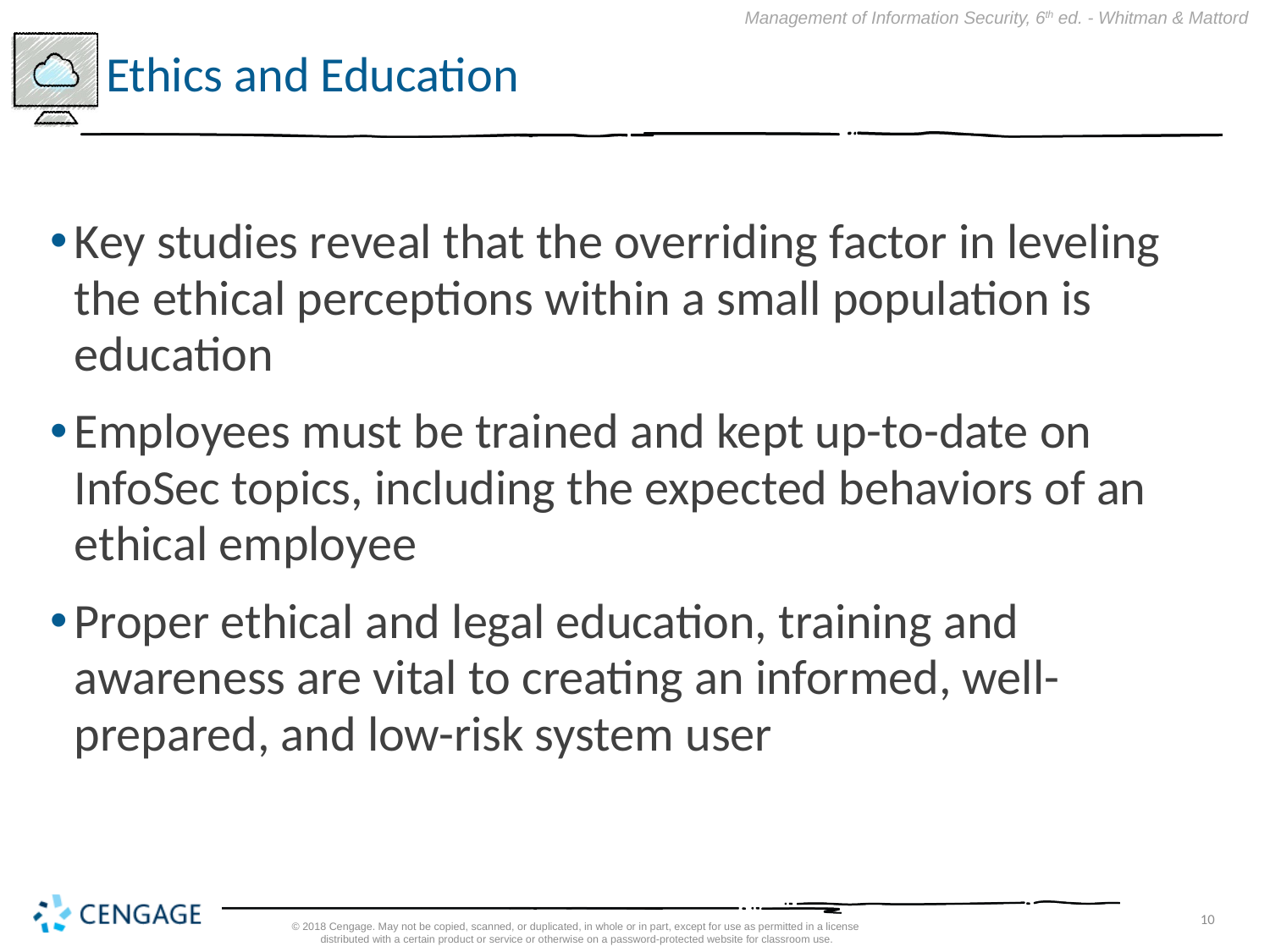

# Ethics and Education
Key studies reveal that the overriding factor in leveling the ethical perceptions within a small population is education
Employees must be trained and kept up-to-date on InfoSec topics, including the expected behaviors of an ethical employee
Proper ethical and legal education, training and awareness are vital to creating an informed, well-prepared, and low-risk system user